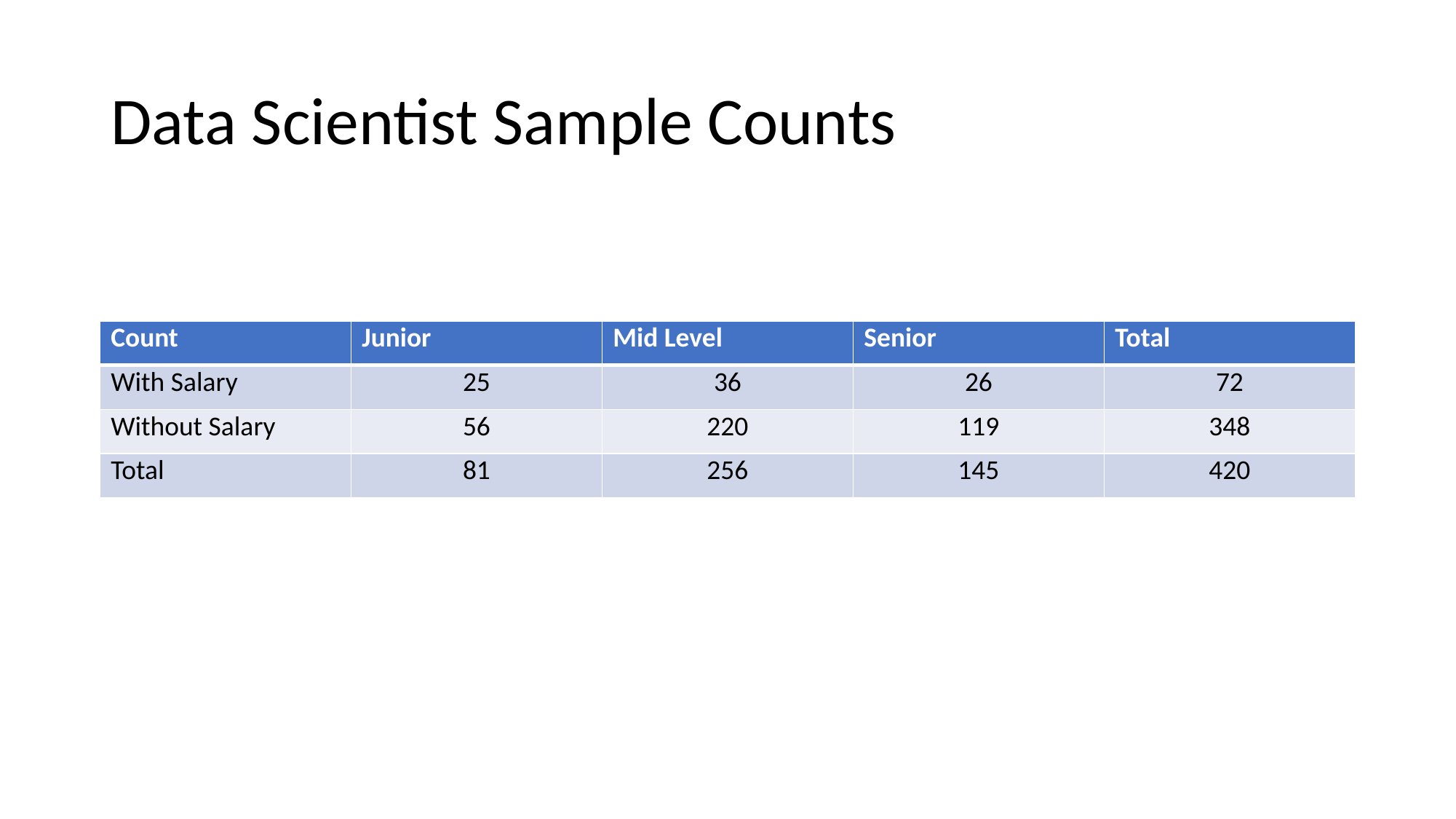

# Data Scientist Sample Counts
| Count | Junior | Mid Level | Senior | Total |
| --- | --- | --- | --- | --- |
| With Salary | 25 | 36 | 26 | 72 |
| Without Salary | 56 | 220 | 119 | 348 |
| Total | 81 | 256 | 145 | 420 |